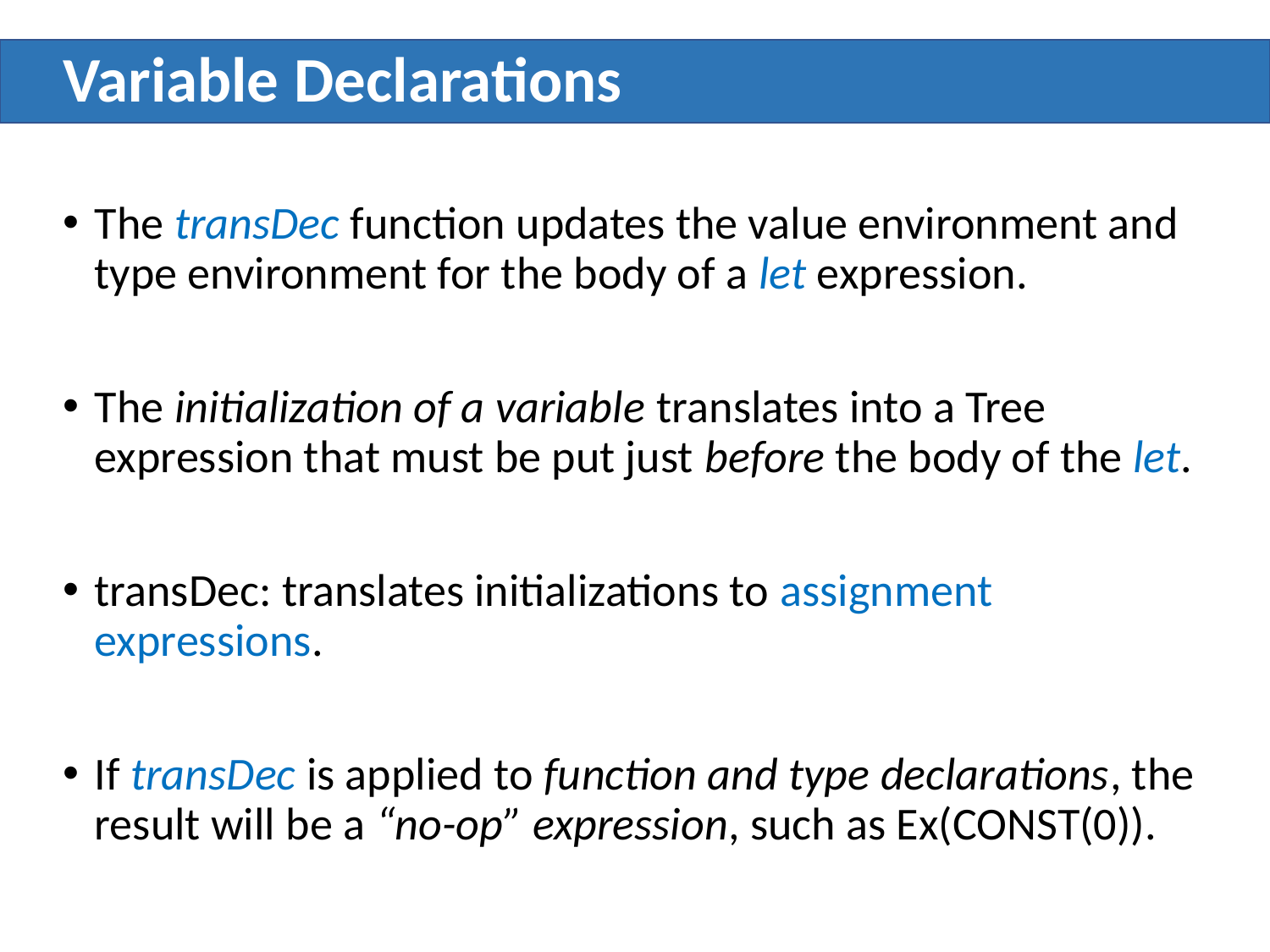

# Variable Declarations
The transDec function updates the value environment and type environment for the body of a let expression.

The initialization of a variable translates into a Tree expression that must be put just before the body of the let.

transDec: translates initializations to assignment expressions.

If transDec is applied to function and type declarations, the result will be a “no-op” expression, such as Ex(CONST(0)).